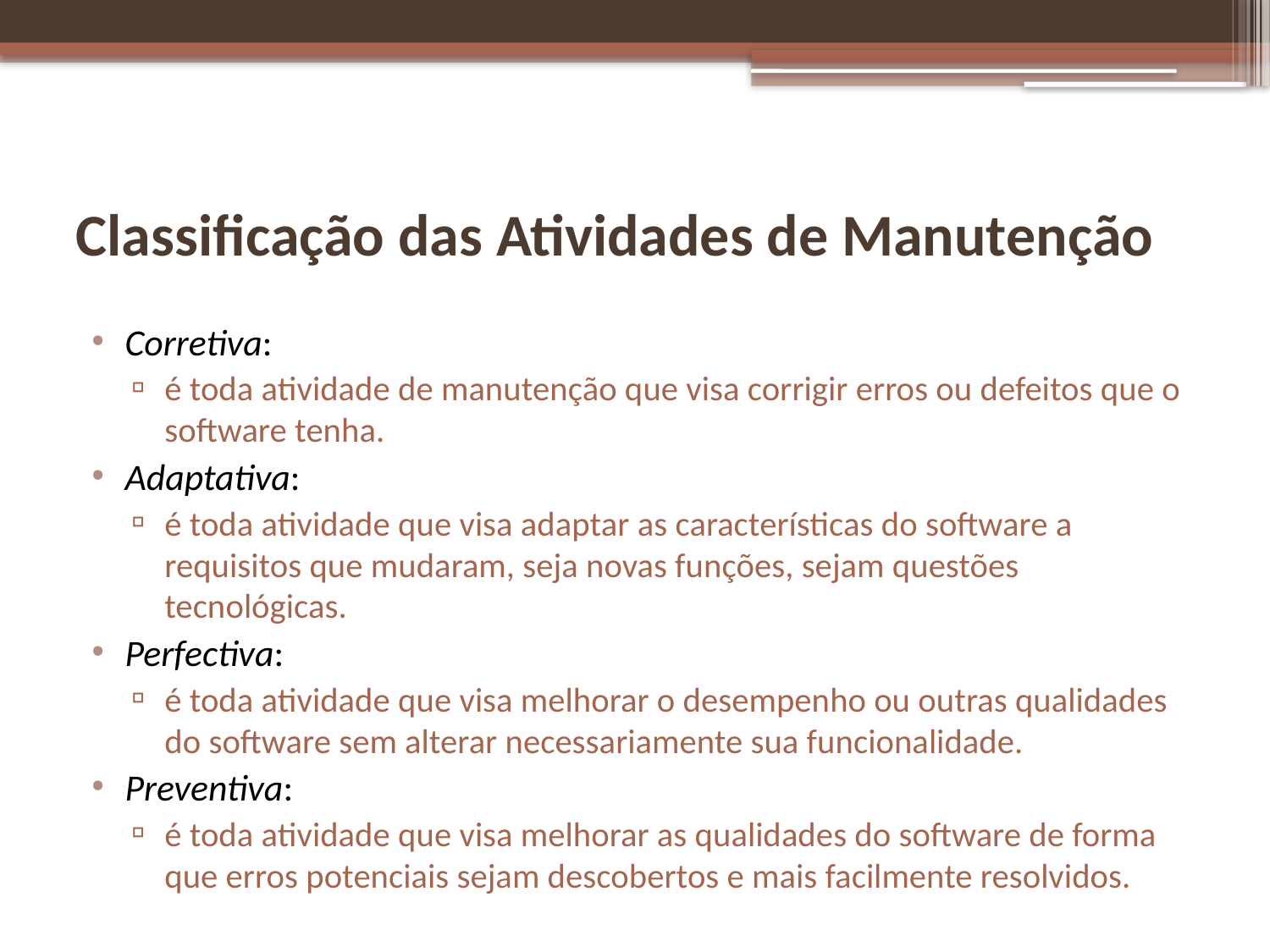

# Classificação das Atividades de Manutenção
Corretiva:
é toda atividade de manutenção que visa corrigir erros ou defeitos que o software tenha.
Adaptativa:
é toda atividade que visa adaptar as características do software a requisitos que mudaram, seja novas funções, sejam questões tecnológicas.
Perfectiva:
é toda atividade que visa melhorar o desempenho ou outras qualidades do software sem alterar necessariamente sua funcionalidade.
Preventiva:
é toda atividade que visa melhorar as qualidades do software de forma que erros potenciais sejam descobertos e mais facilmente resolvidos.